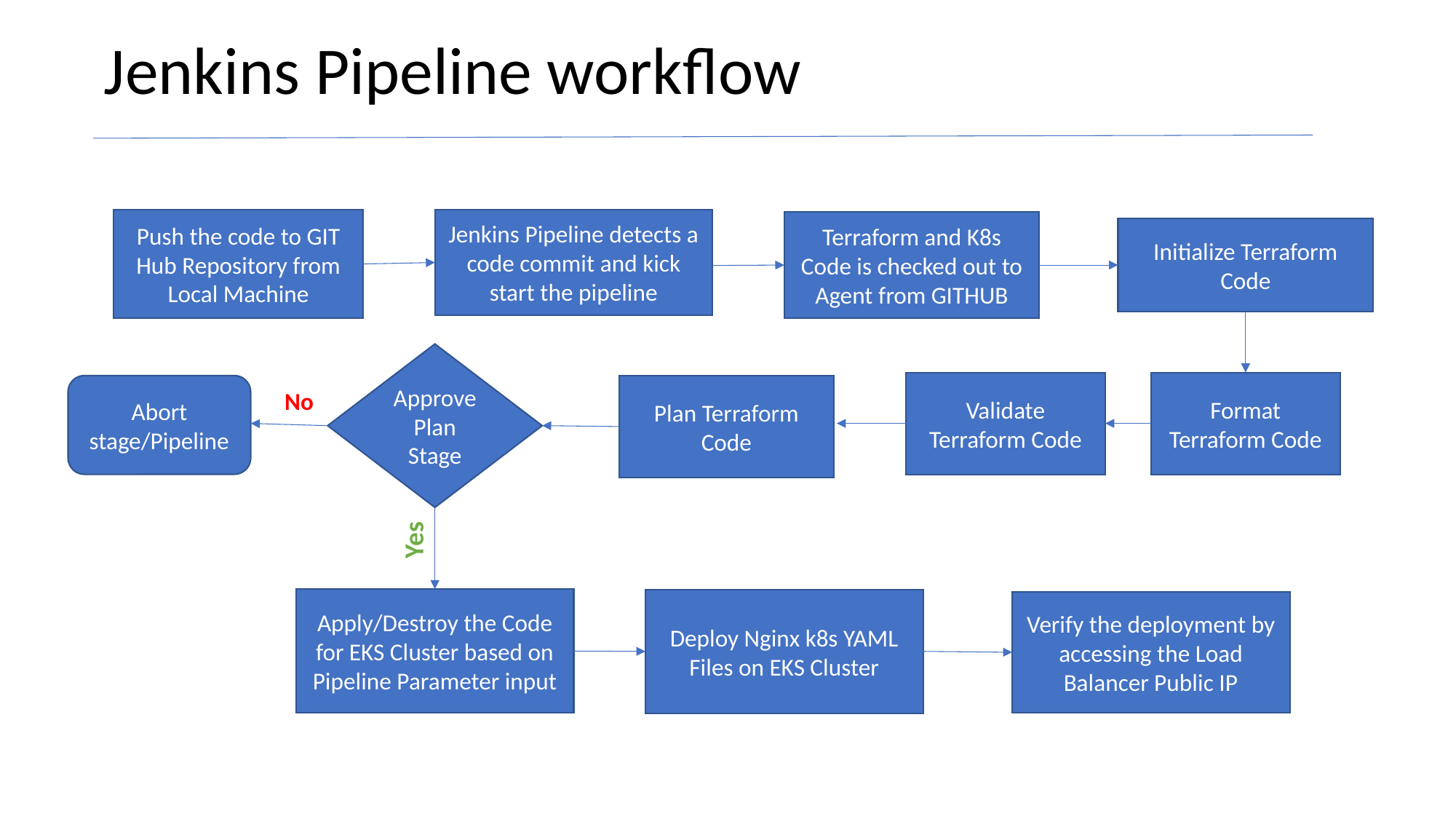

# Jenkins Pipeline workflow
Jenkins Pipeline detects a code commit and kick start the pipeline
Push the code to GIT Hub Repository from Local Machine
Terraform and K8s Code is checked out to Agent from GITHUB
Initialize Terraform Code
Approve Plan Stage
Format Terraform Code
Validate Terraform Code
Abort stage/Pipeline
Plan Terraform Code
No
Yes
Apply/Destroy the Code for EKS Cluster based on Pipeline Parameter input
Deploy Nginx k8s YAML Files on EKS Cluster
Verify the deployment by accessing the Load Balancer Public IP